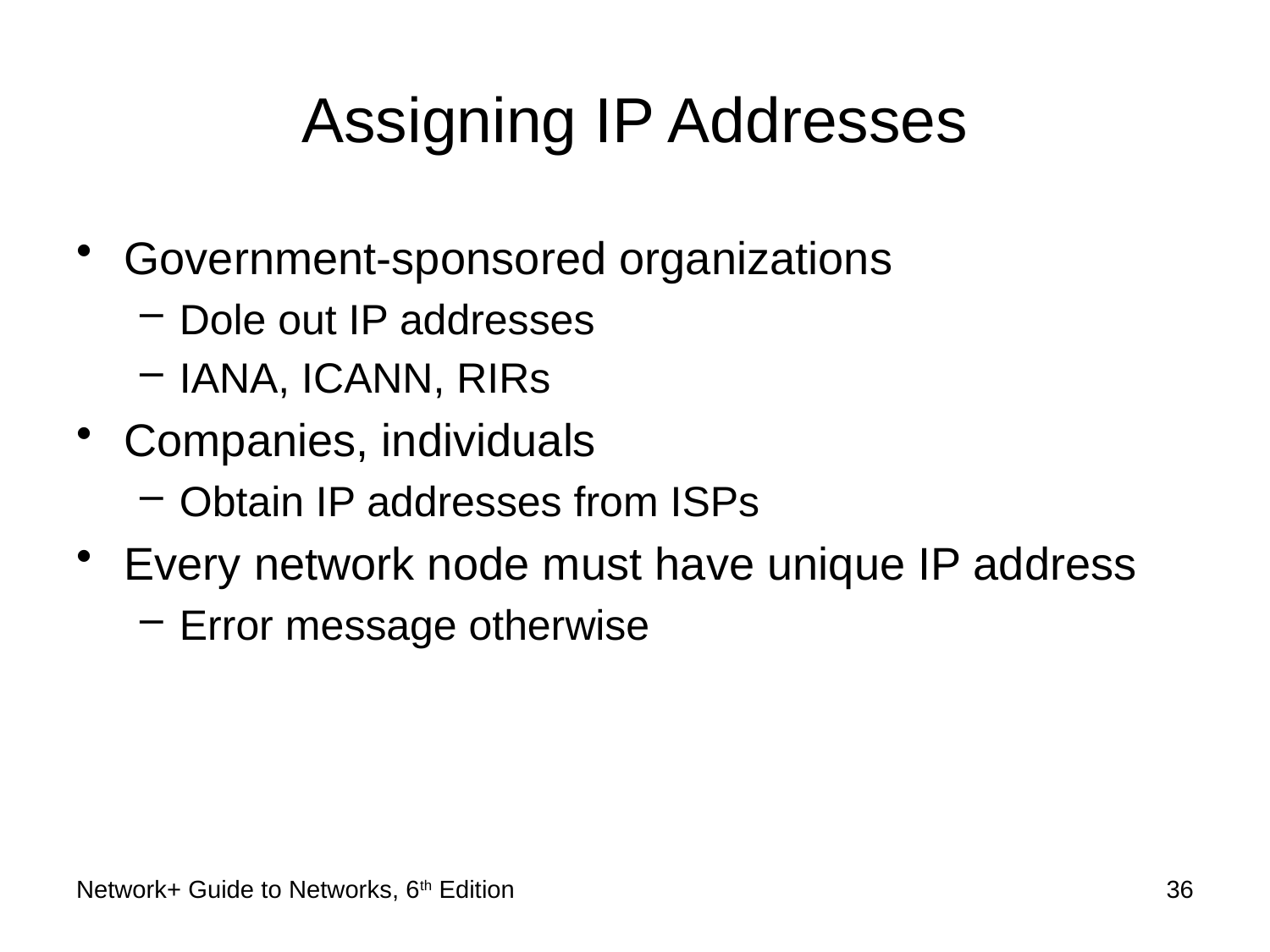

# Assigning IP Addresses
Government-sponsored organizations
Dole out IP addresses
IANA, ICANN, RIRs
Companies, individuals
Obtain IP addresses from ISPs
Every network node must have unique IP address
Error message otherwise
Network+ Guide to Networks, 6th Edition
36